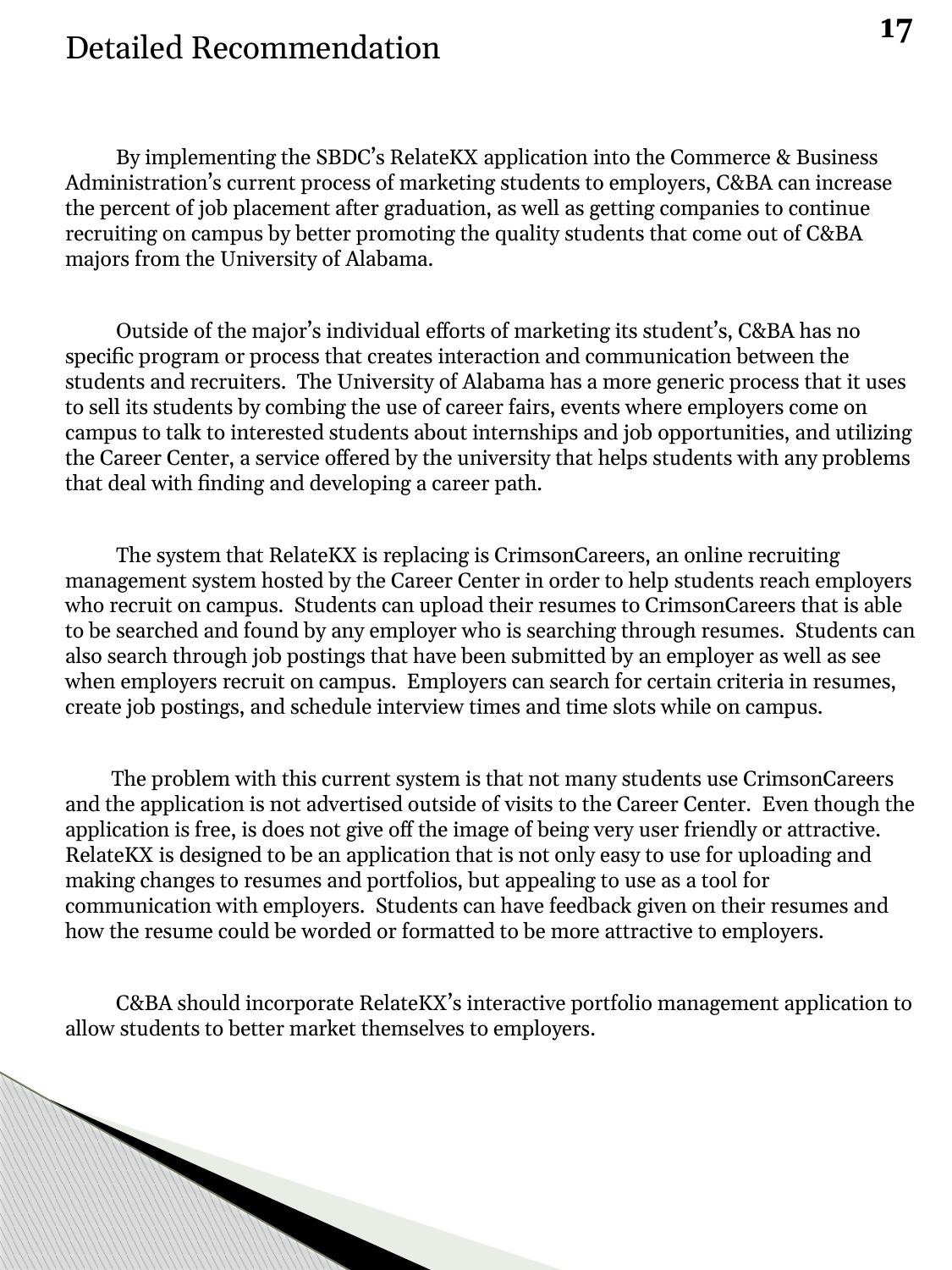

17
Detailed Recommendation
          By implementing the SBDC’s RelateKX application into the Commerce & Business Administration’s current process of marketing students to employers, C&BA can increase the percent of job placement after graduation, as well as getting companies to continue recruiting on campus by better promoting the quality students that come out of C&BA majors from the University of Alabama.

          Outside of the major’s individual efforts of marketing its student’s, C&BA has no specific program or process that creates interaction and communication between the students and recruiters.  The University of Alabama has a more generic process that it uses to sell its students by combing the use of career fairs, events where employers come on campus to talk to interested students about internships and job opportunities, and utilizing the Career Center, a service offered by the university that helps students with any problems that deal with finding and developing a career path.

          The system that RelateKX is replacing is CrimsonCareers, an online recruiting management system hosted by the Career Center in order to help students reach employers who recruit on campus.  Students can upload their resumes to CrimsonCareers that is able to be searched and found by any employer who is searching through resumes.  Students can also search through job postings that have been submitted by an employer as well as see when employers recruit on campus.  Employers can search for certain criteria in resumes, create job postings, and schedule interview times and time slots while on campus.

         The problem with this current system is that not many students use CrimsonCareers and the application is not advertised outside of visits to the Career Center.  Even though the application is free, is does not give off the image of being very user friendly or attractive.  RelateKX is designed to be an application that is not only easy to use for uploading and making changes to resumes and portfolios, but appealing to use as a tool for communication with employers.  Students can have feedback given on their resumes and how the resume could be worded or formatted to be more attractive to employers.

          C&BA should incorporate RelateKX’s interactive portfolio management application to allow students to better market themselves to employers.